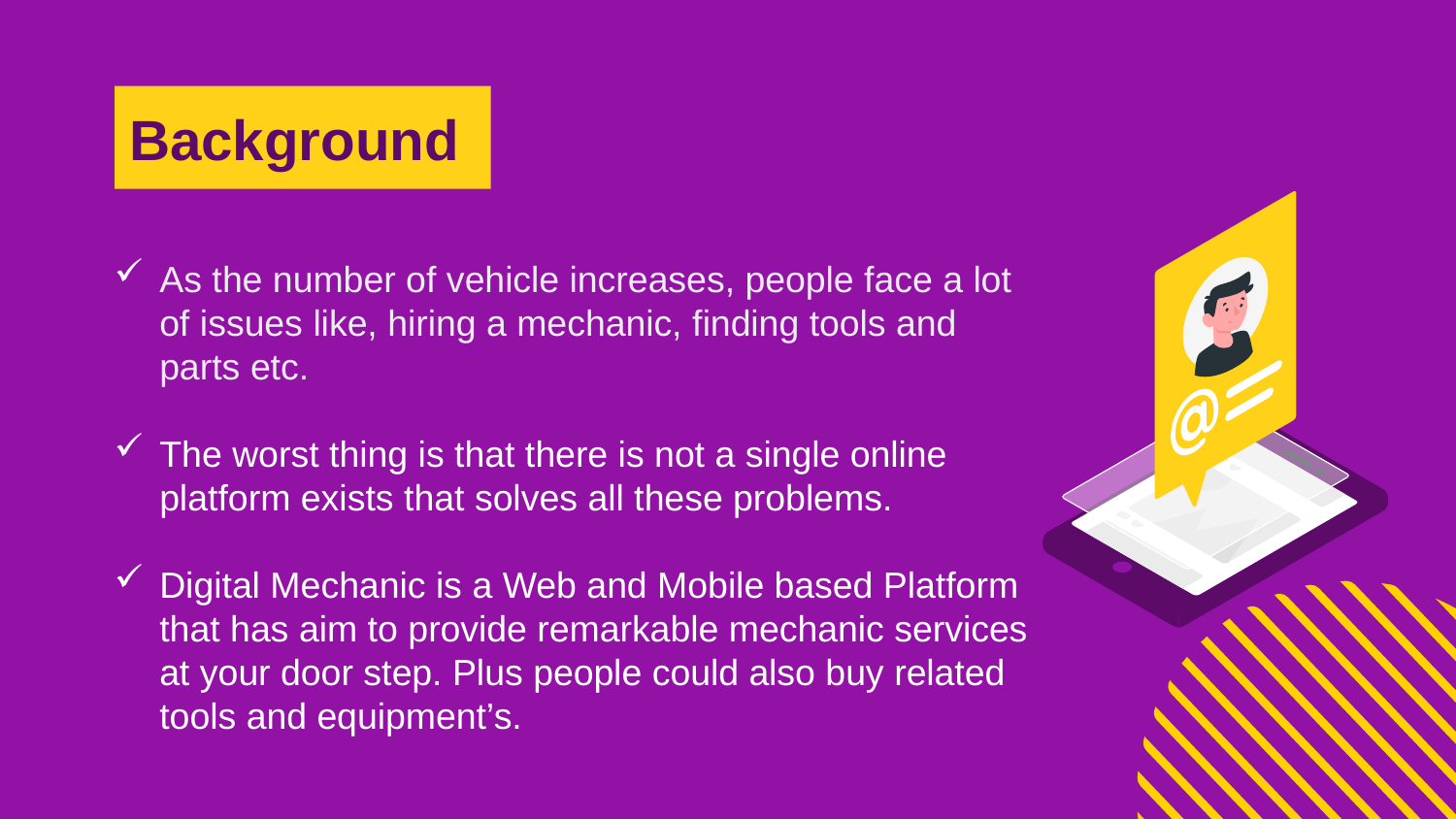

# Background

As the number of vehicle increases, people face a lot of issues like, hiring a mechanic, finding tools and parts etc.

The worst thing is that there is not a single online platform exists that solves all these problems.

Digital Mechanic is a Web and Mobile based Platform that has aim to provide remarkable mechanic services at your door step. Plus people could also buy related tools and equipment’s.